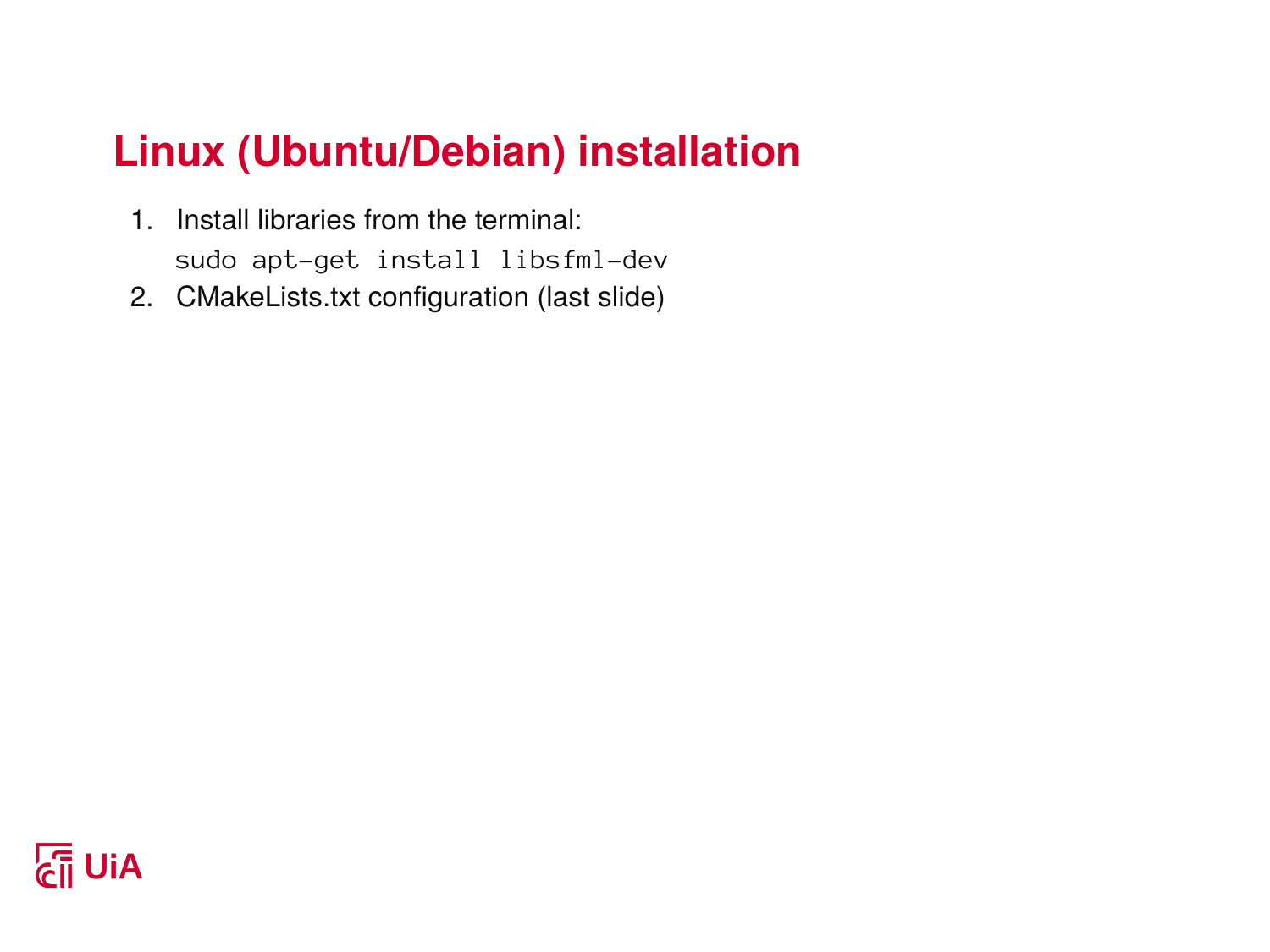

# Linux (Ubuntu/Debian) installation
Install libraries from the terminal:
sudo apt-get install libsfml-dev
CMakeLists.txt configuration (last slide)